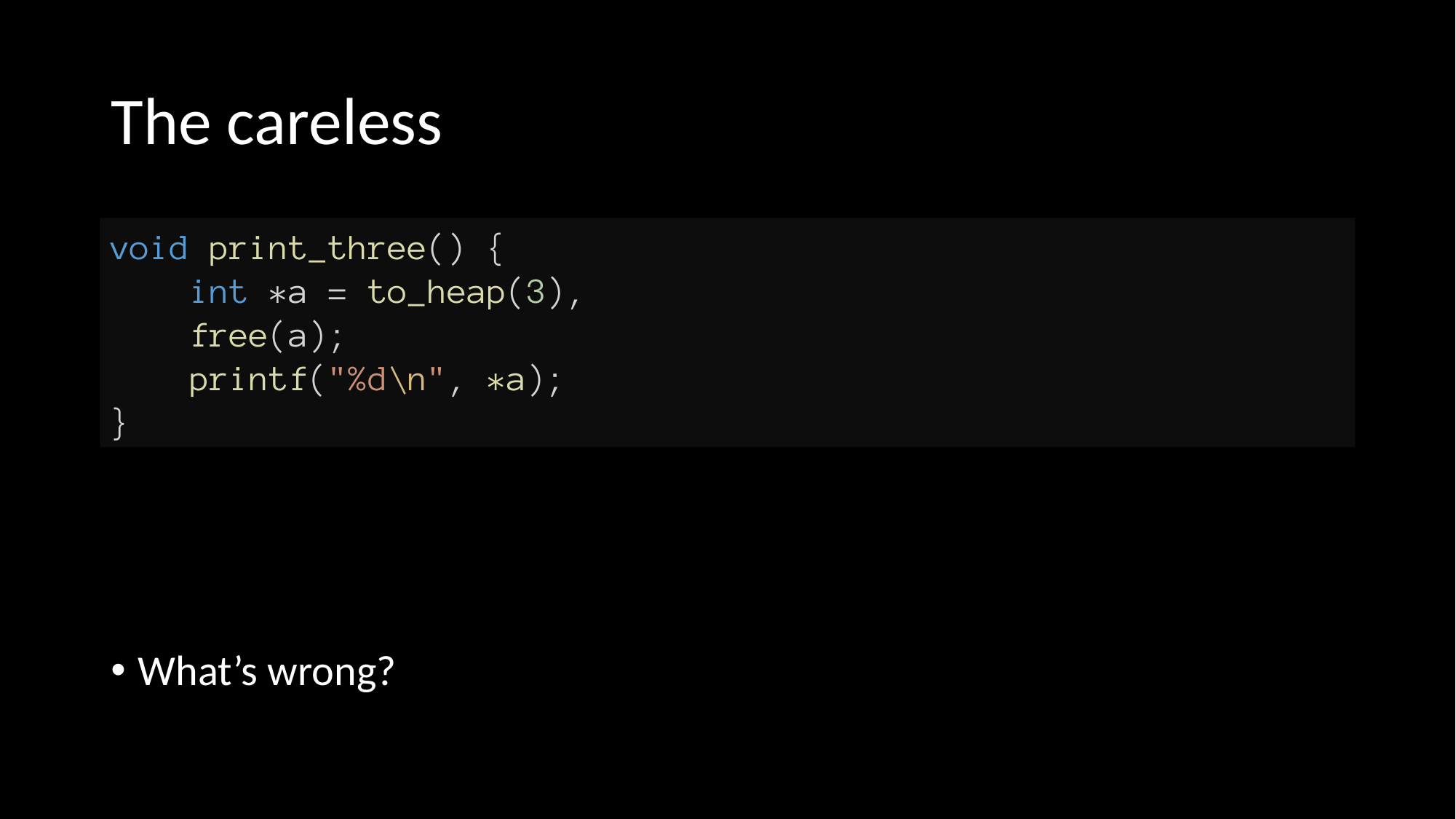

# The careless
void print_three() {
    int *a = to_heap(3),
    free(a);
    printf("%d\n", *a);
}
What’s wrong?